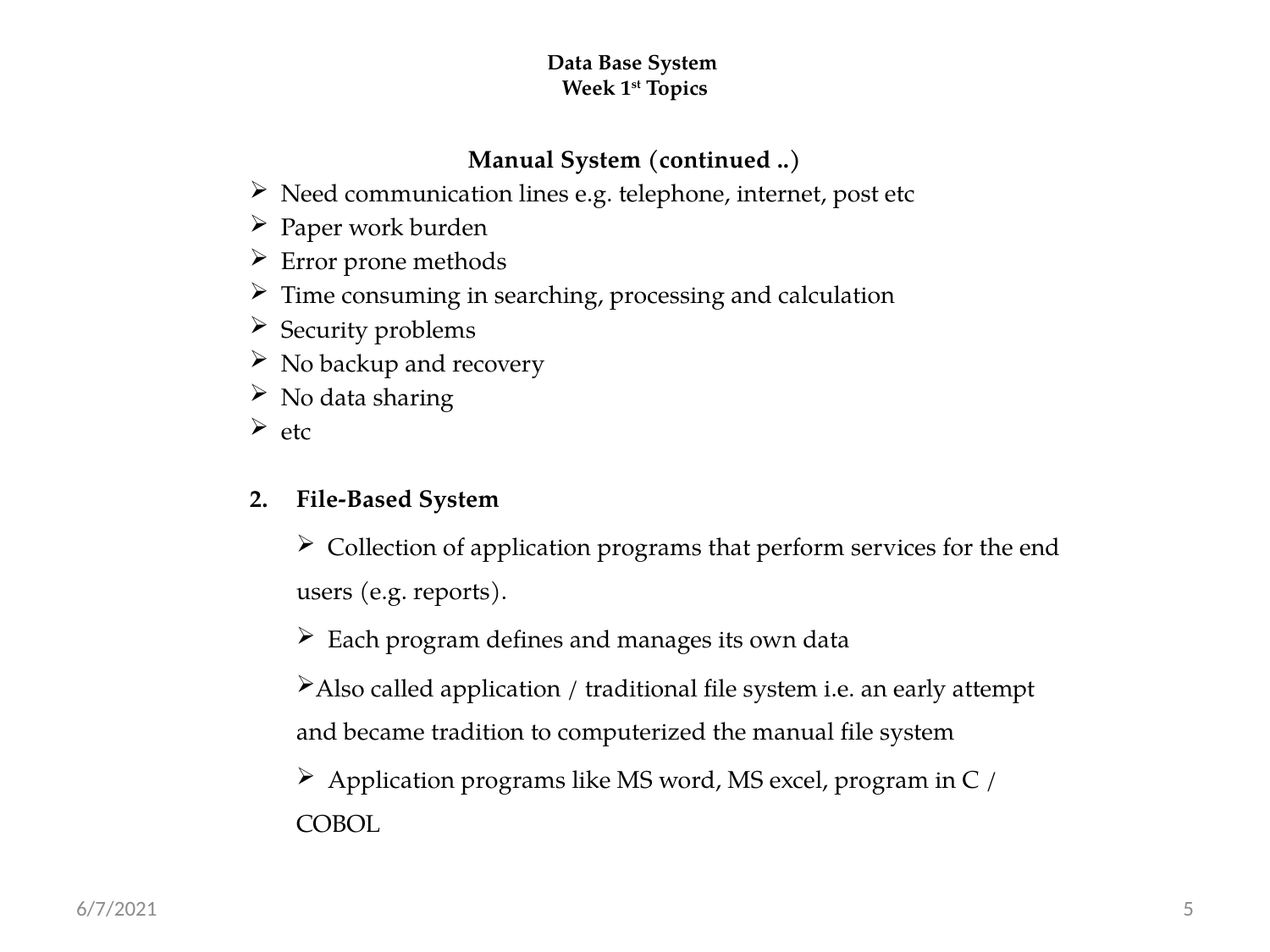

# Data Base System Week 1st Topics
Manual System (continued ..)
  Need communication lines e.g. telephone, internet, post etc
  Paper work burden
  Error prone methods
  Time consuming in searching, processing and calculation
  Security problems
  No backup and recovery
  No data sharing
  etc

File-Based System
  Collection of application programs that perform services for the end users (e.g. reports).
  Each program defines and manages its own data
Also called application / traditional file system i.e. an early attempt and became tradition to computerized the manual file system
  Application programs like MS word, MS excel, program in C / COBOL
6/7/2021
5